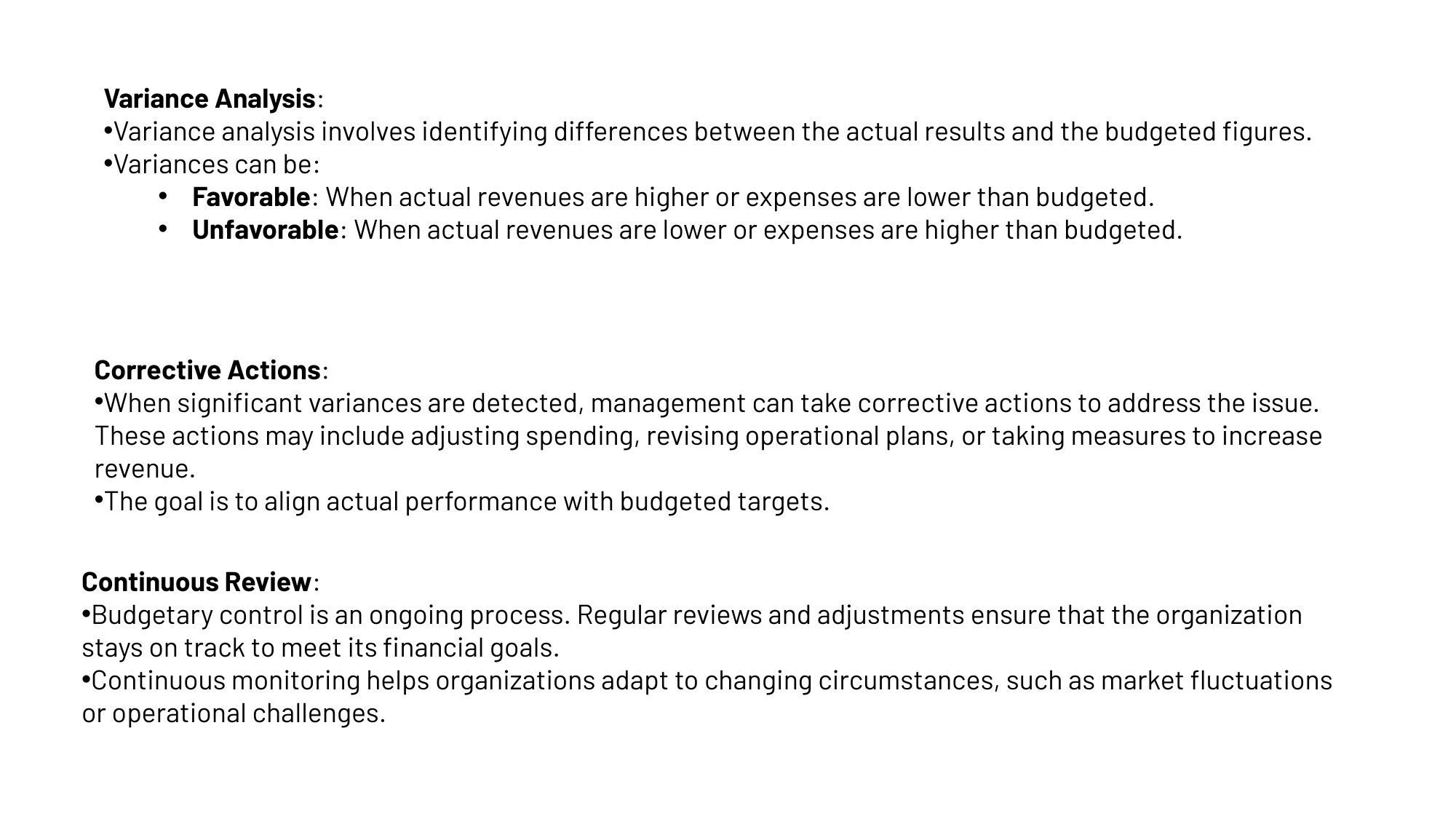

Variance Analysis:
Variance analysis involves identifying differences between the actual results and the budgeted figures.
Variances can be:
Favorable: When actual revenues are higher or expenses are lower than budgeted.
Unfavorable: When actual revenues are lower or expenses are higher than budgeted.
Corrective Actions:
When significant variances are detected, management can take corrective actions to address the issue. These actions may include adjusting spending, revising operational plans, or taking measures to increase revenue.
The goal is to align actual performance with budgeted targets.
Continuous Review:
Budgetary control is an ongoing process. Regular reviews and adjustments ensure that the organization stays on track to meet its financial goals.
Continuous monitoring helps organizations adapt to changing circumstances, such as market fluctuations or operational challenges.